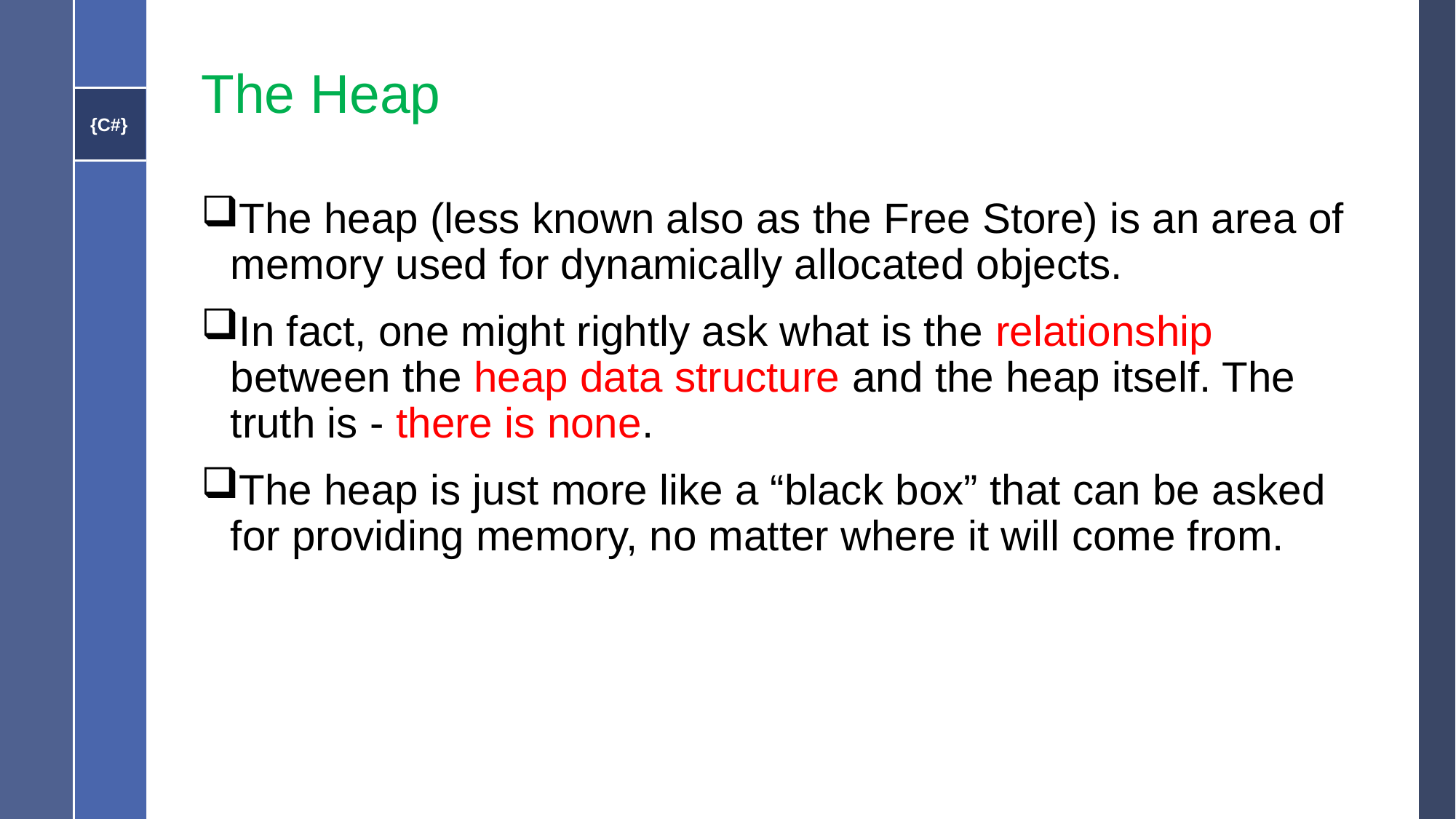

# The Heap
The heap (less known also as the Free Store) is an area of memory used for dynamically allocated objects.
In fact, one might rightly ask what is the relationship between the heap data structure and the heap itself. The truth is - there is none.
The heap is just more like a “black box” that can be asked for providing memory, no matter where it will come from.